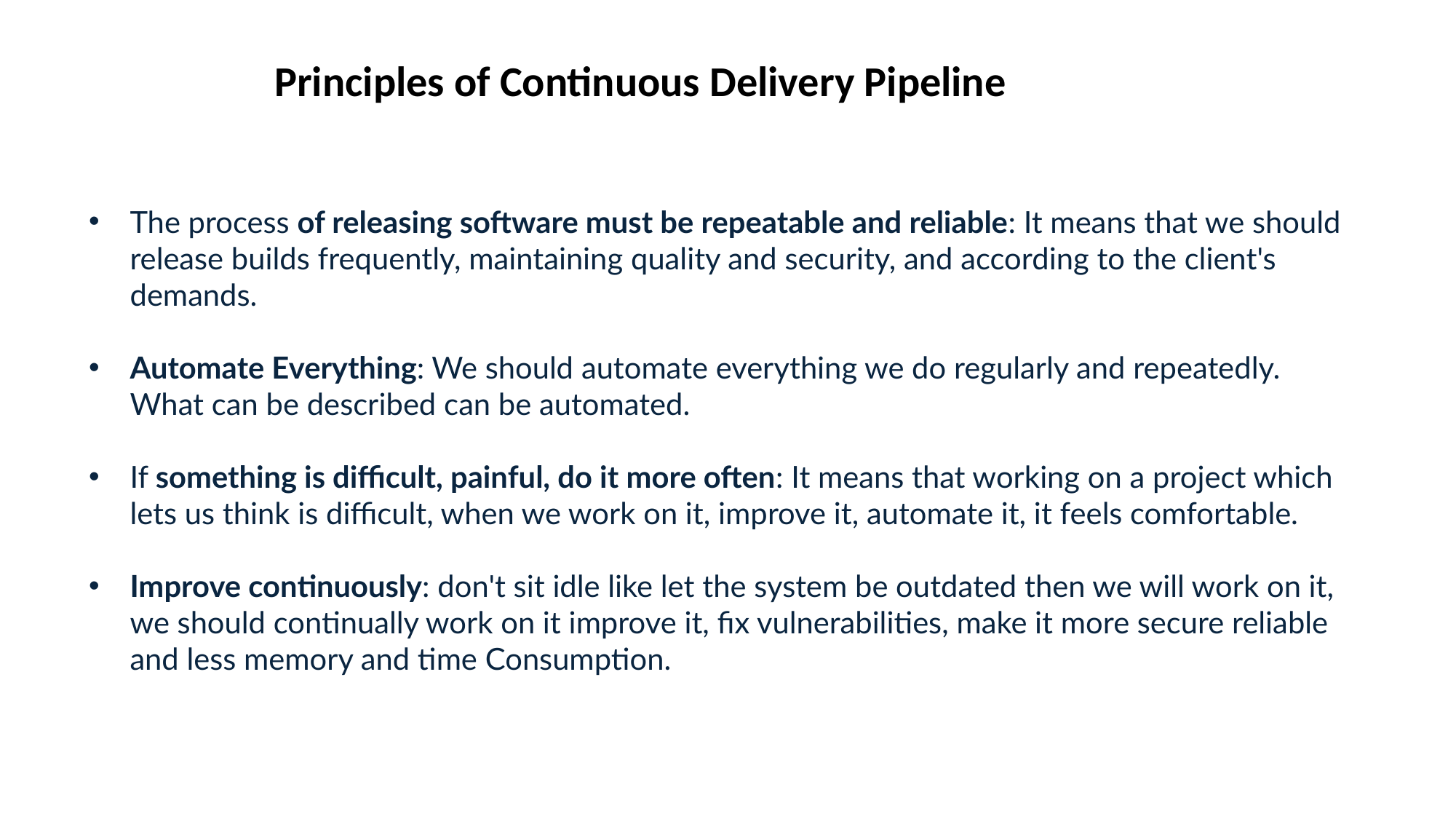

Principles of Continuous Delivery Pipeline

The process of releasing software must be repeatable and reliable: It means that we should release builds frequently, maintaining quality and security, and according to the client's demands.

Automate Everything: We should automate everything we do regularly and repeatedly. What can be described can be automated.

If something is difficult, painful, do it more often: It means that working on a project which lets us think is difficult, when we work on it, improve it, automate it, it feels comfortable.

Improve continuously: don't sit idle like let the system be outdated then we will work on it, we should continually work on it improve it, fix vulnerabilities, make it more secure reliable and less memory and time Consumption.